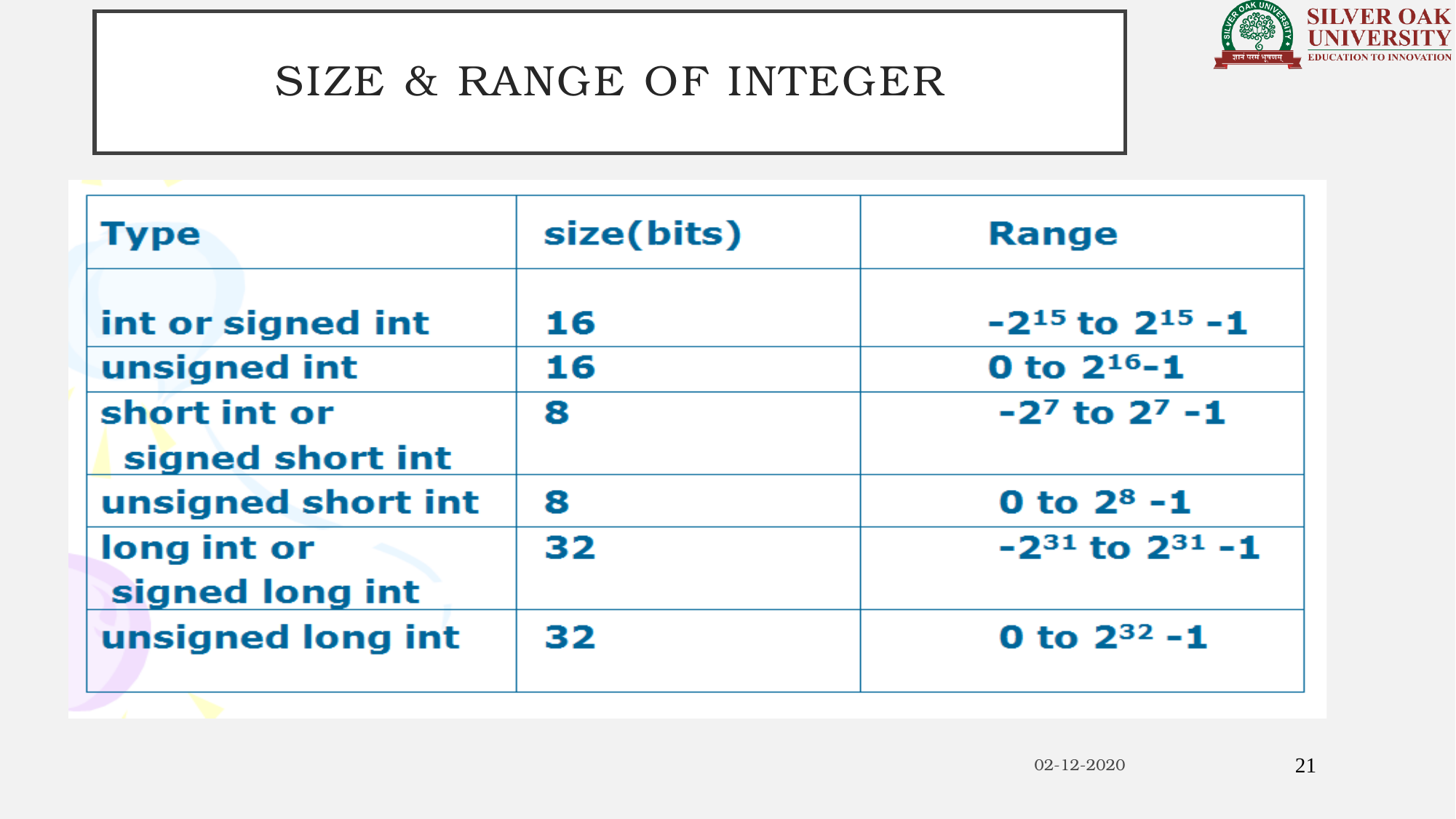

# SIZE & RANGE OF INTEGER

21
02-12-2020